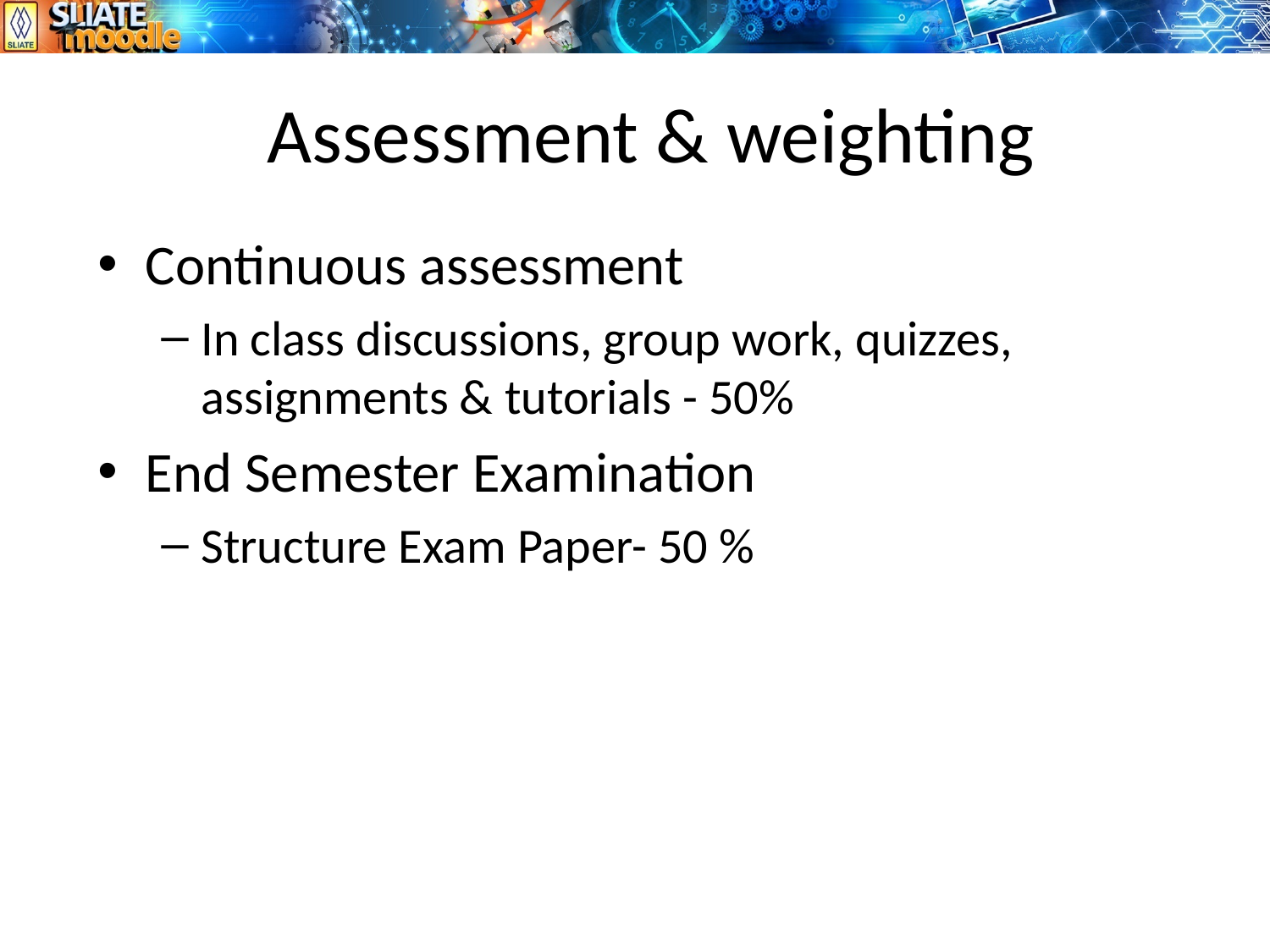

# Assessment & weighting
Continuous assessment
In class discussions, group work, quizzes, assignments & tutorials - 50%
End Semester Examination
Structure Exam Paper- 50 %